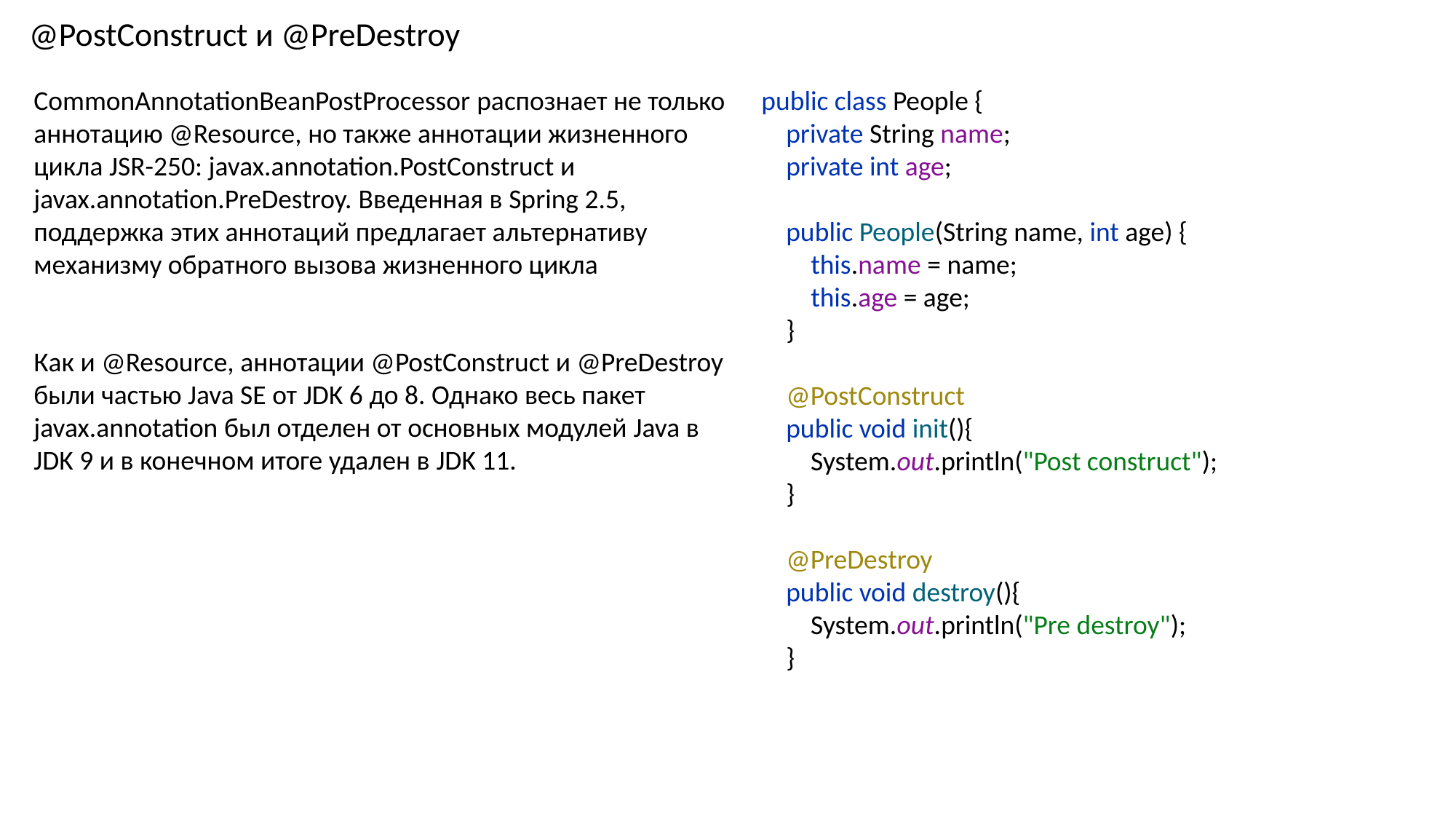

@PostConstruct и @PreDestroy
CommonAnnotationBeanPostProcessor распознает не только аннотацию @Resource, но также аннотации жизненного цикла JSR-250: javax.annotation.PostConstruct и javax.annotation.PreDestroy. Введенная в Spring 2.5, поддержка этих аннотаций предлагает альтернативу механизму обратного вызова жизненного цикла
public class People {
    private String name;
    private int age;
    public People(String name, int age) {
        this.name = name;
        this.age = age;
    }
    @PostConstruct
    public void init(){
        System.out.println("Post construct");
    }
    @PreDestroy
    public void destroy(){
        System.out.println("Pre destroy");
    }
Как и @Resource, аннотации @PostConstruct и @PreDestroy были частью Java SE от JDK 6 до 8. Однако весь пакет javax.annotation был отделен от основных модулей Java в JDK 9 и в конечном итоге удален в JDK 11.